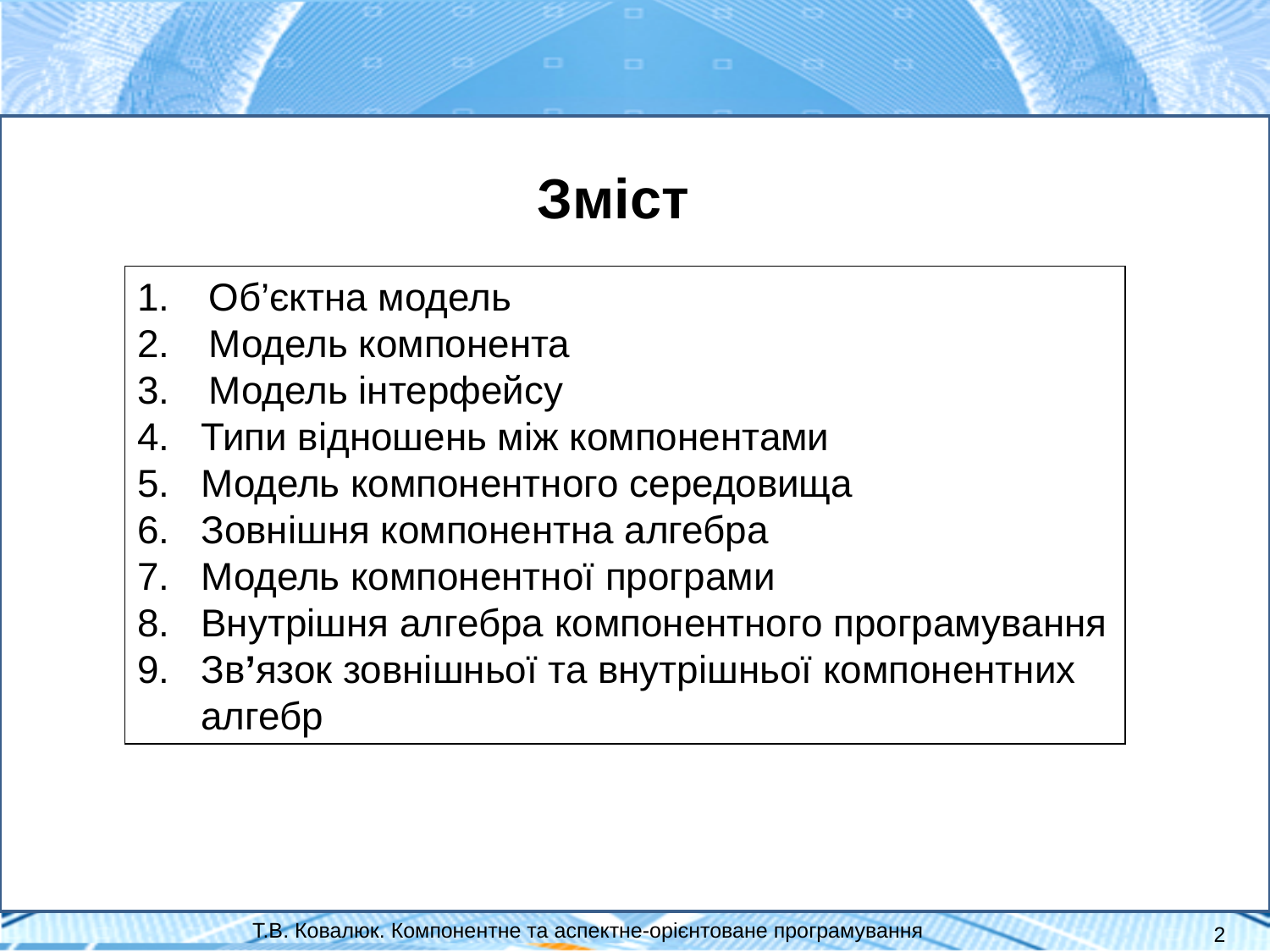

Зміст
Об’єктна модель
Модель компонента
Модель інтерфейсу
Типи відношень між компонентами
Модель компонентного середовища
Зовнішня компонентна алгебра
Модель компонентної програми
Внутрішня алгебра компонентного програмування
Зв’язок зовнішньої та внутрішньої компонентних алгебр